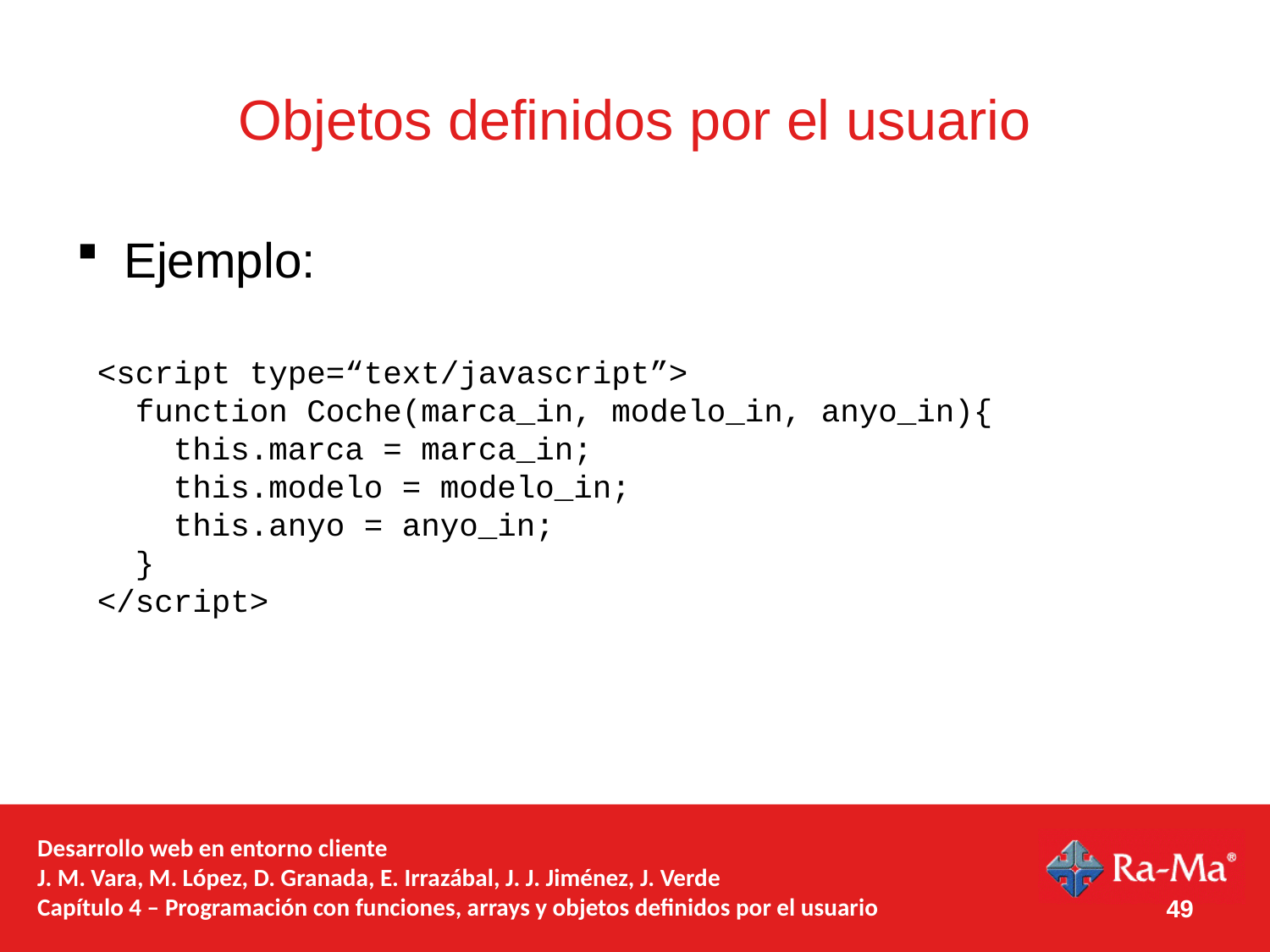

# Objetos definidos por el usuario
Ejemplo:
<script type=“text/javascript”>
  function Coche(marca_in, modelo_in, anyo_in){
    this.marca = marca_in;
    this.modelo = modelo_in;
    this.anyo = anyo_in;
  }
</script>
Desarrollo web en entorno cliente
J. M. Vara, M. López, D. Granada, E. Irrazábal, J. J. Jiménez, J. Verde
Capítulo 4 – Programación con funciones, arrays y objetos definidos por el usuario
49